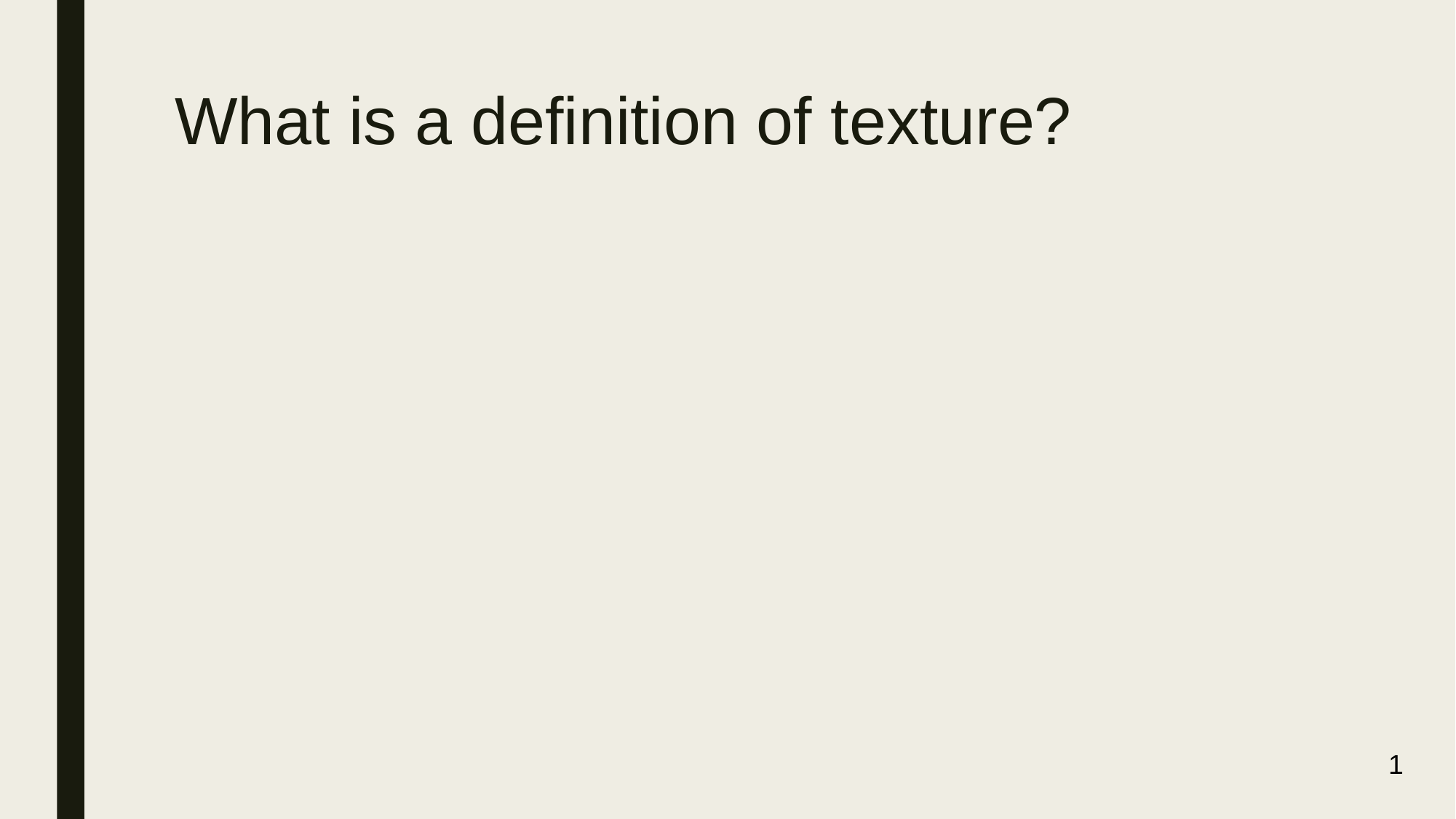

# What is a definition of texture?
1